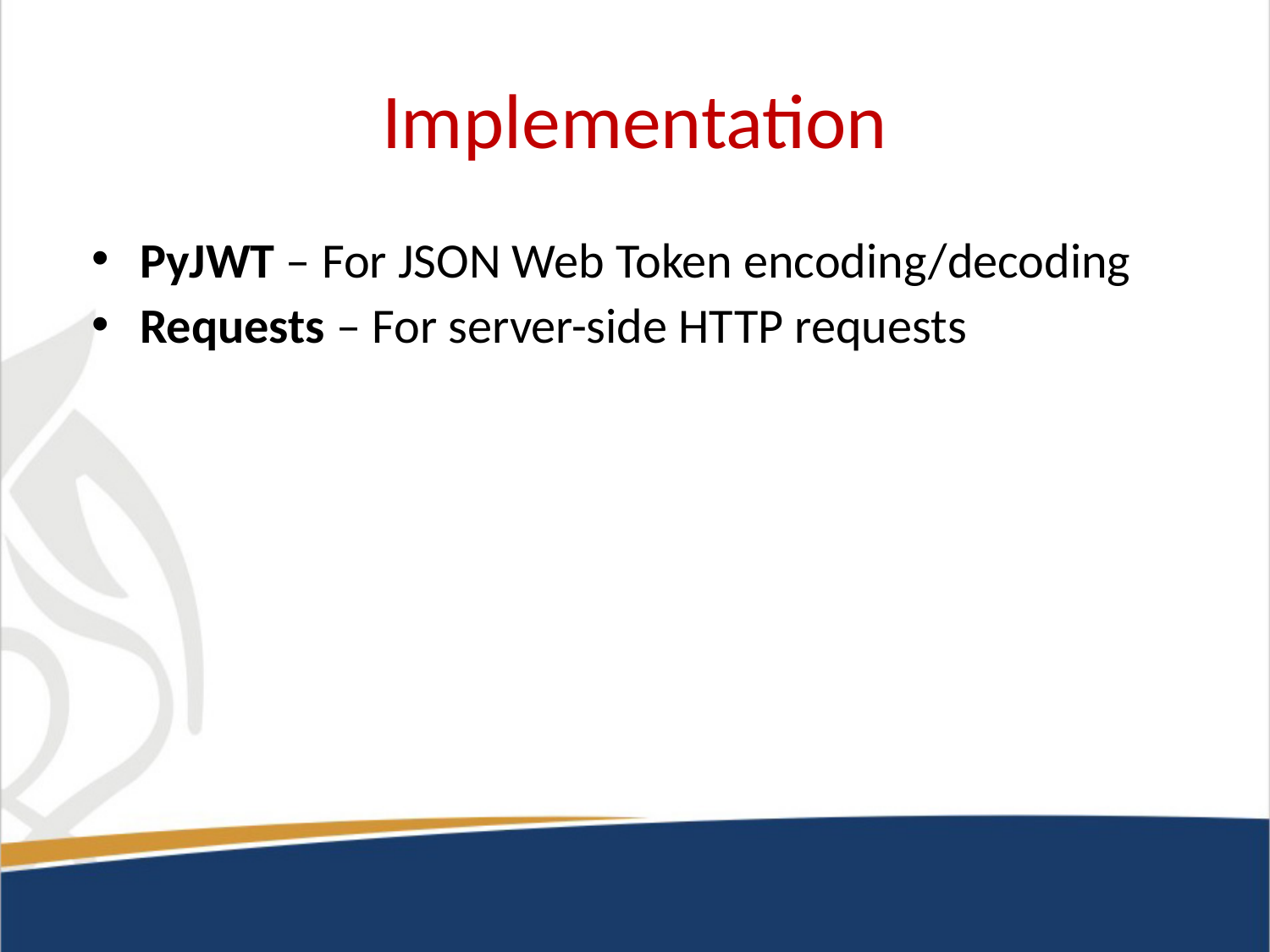

# Implementation
PyJWT – For JSON Web Token encoding/decoding
Requests – For server-side HTTP requests